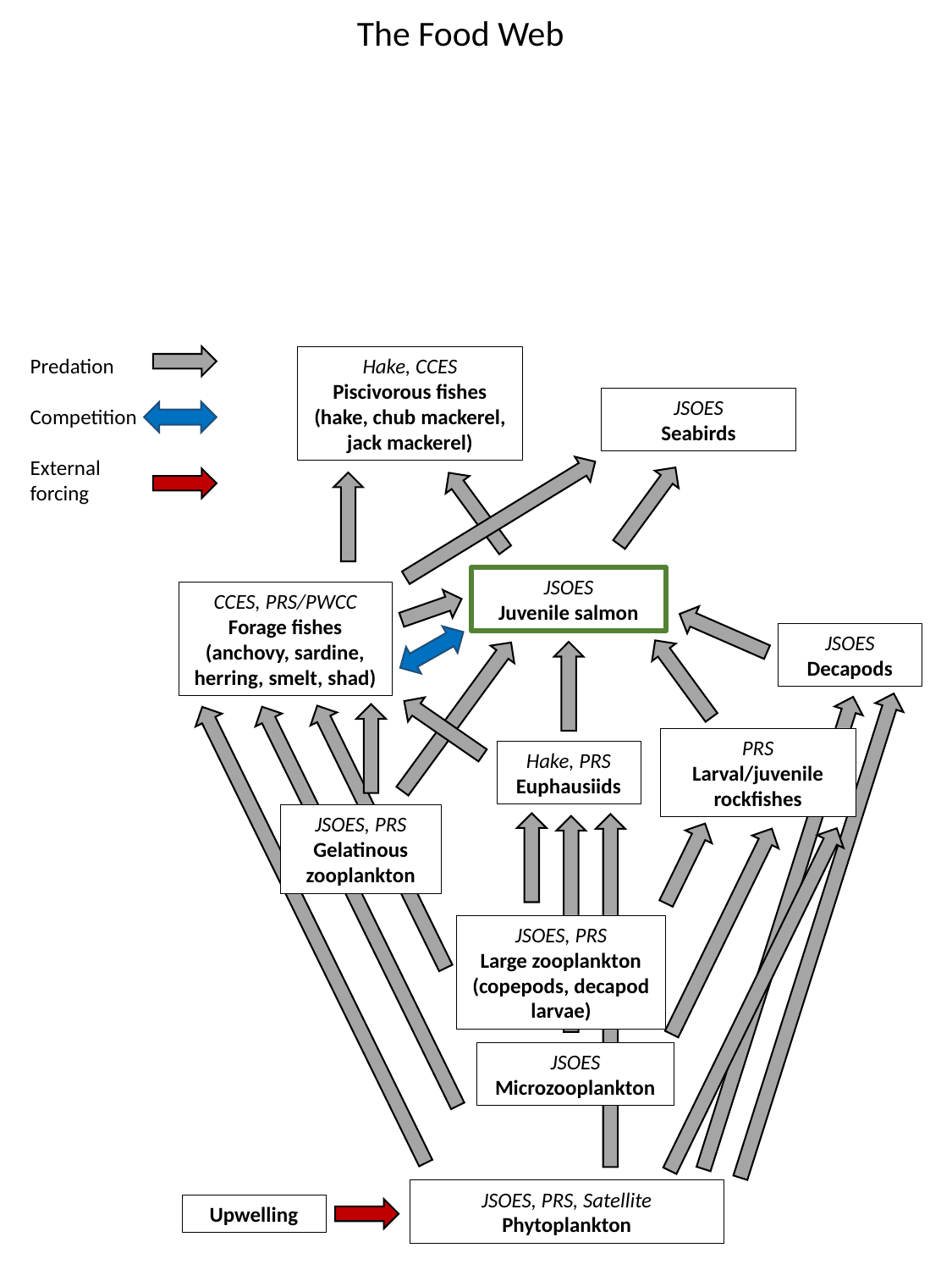

The Food Web

Hake, CCES
Piscivorous fishes (hake, chub mackerel, jack mackerel)
Predation

Competition

External
forcing
JSOES
Seabirds

JSOES
Juvenile salmon
CCES, PRS/PWCC
Forage fishes (anchovy, sardine, herring, smelt, shad)

JSOES
Decapods

PRS
Larval/juvenile rockfishes

Hake, PRS
Euphausiids
JSOES, PRS
Gelatinous zooplankton

JSOES, PRS
Large zooplankton (copepods, decapod larvae)

JSOES
Microzooplankton
JSOES, PRS, Satellite
Phytoplankton
Upwelling